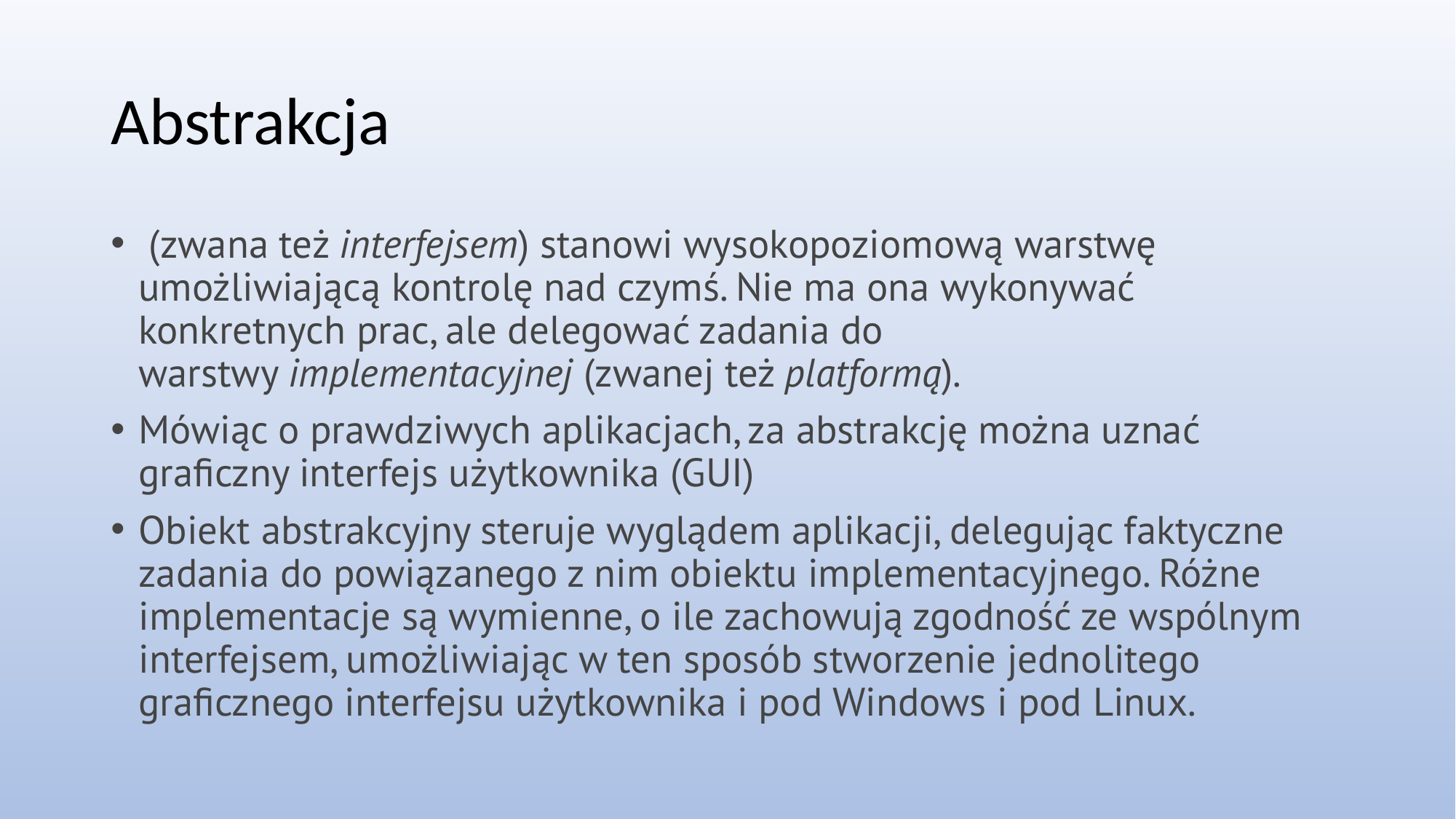

# Abstrakcja
 (zwana też interfejsem) stanowi wysokopoziomową warstwę umożliwiającą kontrolę nad czymś. Nie ma ona wykonywać konkretnych prac, ale delegować zadania do warstwy implementacyjnej (zwanej też platformą).
Mówiąc o prawdziwych aplikacjach, za abstrakcję można uznać graficzny interfejs użytkownika (GUI)
Obiekt abstrakcyjny steruje wyglądem aplikacji, delegując faktyczne zadania do powiązanego z nim obiektu implementacyjnego. Różne implementacje są wymienne, o ile zachowują zgodność ze wspólnym interfejsem, umożliwiając w ten sposób stworzenie jednolitego graficznego interfejsu użytkownika i pod Windows i pod Linux.